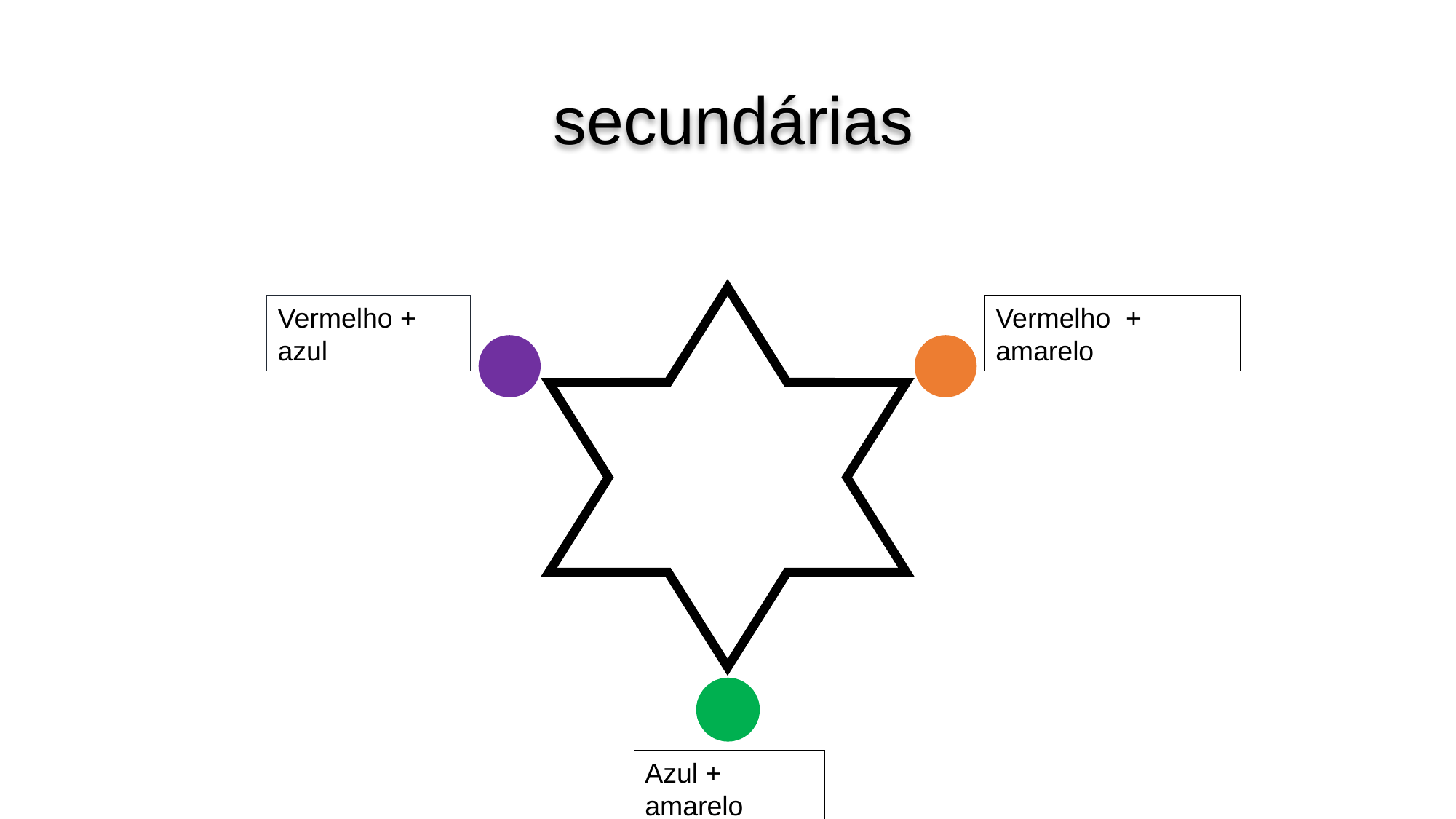

# secundárias

Vermelho + azul
Vermelho  + amarelo

Azul + amarelo